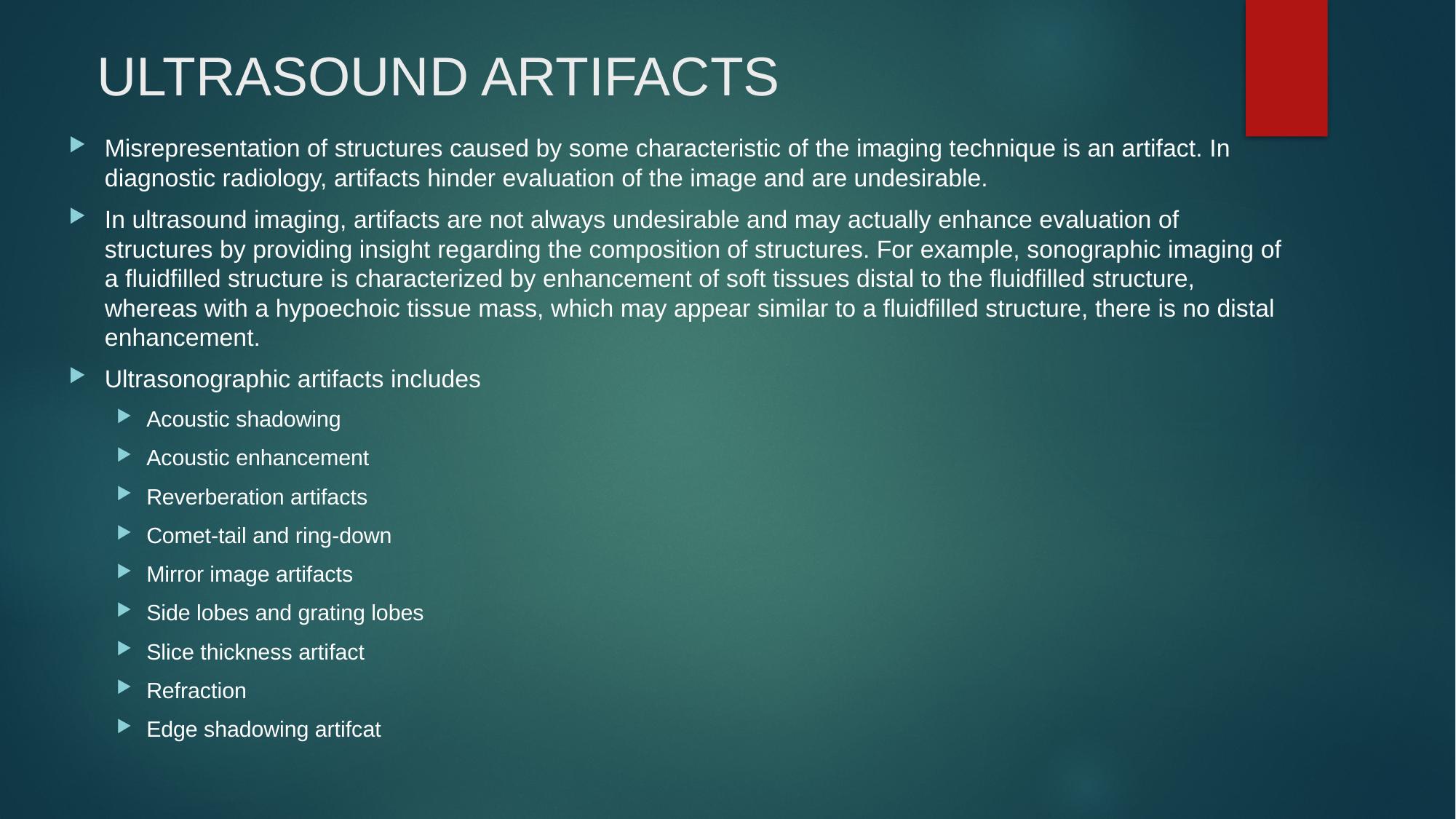

# ULTRASOUND ARTIFACTS
18
Misrepresentation of structures caused by some characteristic of the imaging technique is an artifact. In diagnostic radiology, artifacts hinder evaluation of the image and are undesirable.
In ultrasound imaging, artifacts are not always undesirable and may actually enhance evaluation of structures by providing insight regarding the composition of structures. For example, sonographic imaging of a fluid­filled structure is characterized by enhancement of soft tissues distal to the fluid­filled structure, whereas with a hypoechoic tissue mass, which may appear similar to a fluid­filled structure, there is no distal enhancement.
Ultrasonographic artifacts includes
Acoustic shadowing
Acoustic enhancement
Reverberation artifacts
Comet-tail and ring-down
Mirror image artifacts
Side lobes and grating lobes
Slice thickness artifact
Refraction
Edge shadowing artifcat